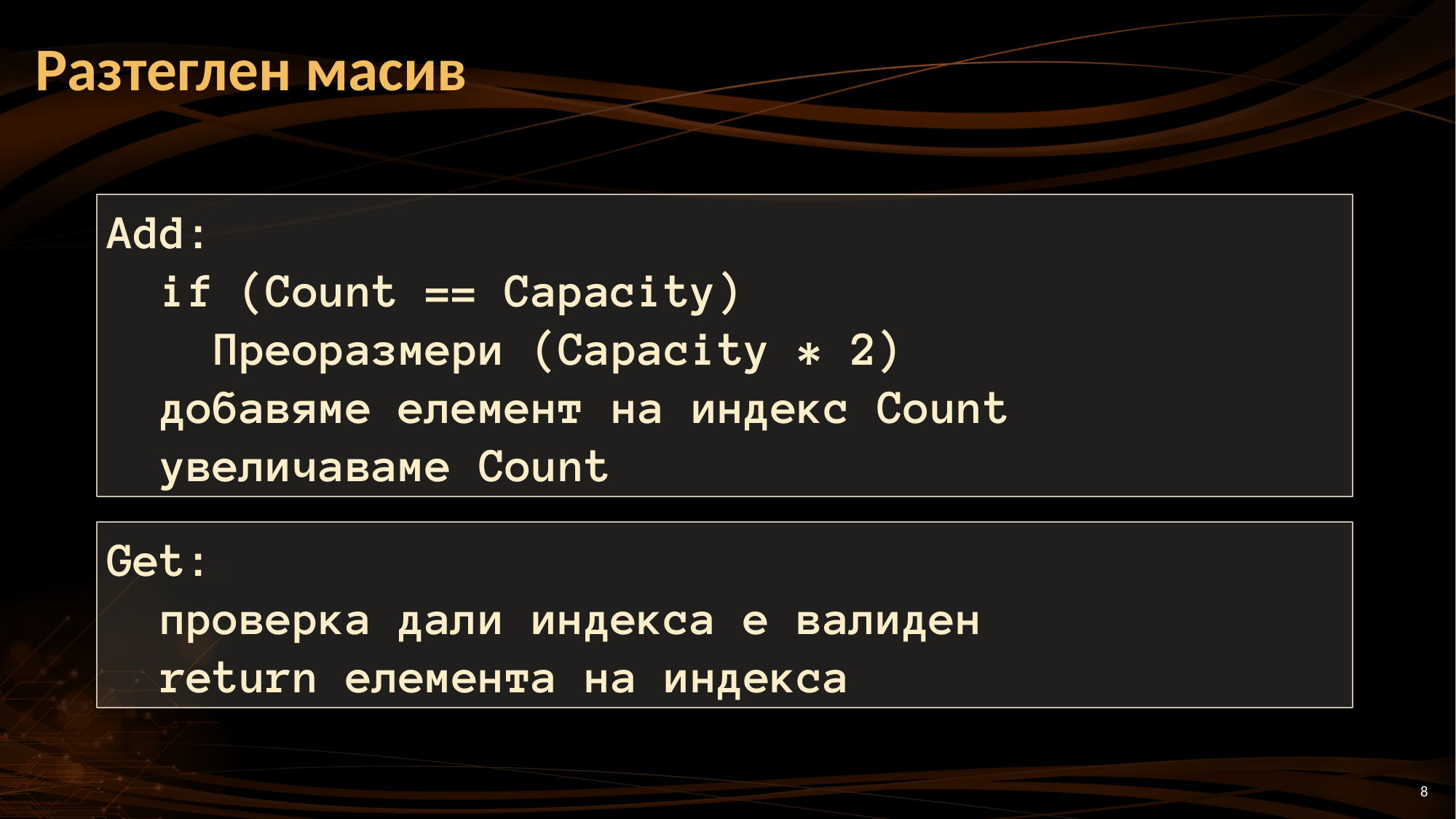

# Разтеглен масив
Add:
  if (Count == Capacity)
    Преоразмери (Capacity * 2)
  добавяме елемент на индекс Count
  увеличаваме Count
Get:
  проверка дали индекса е валиден
  return елемента на индекса
8